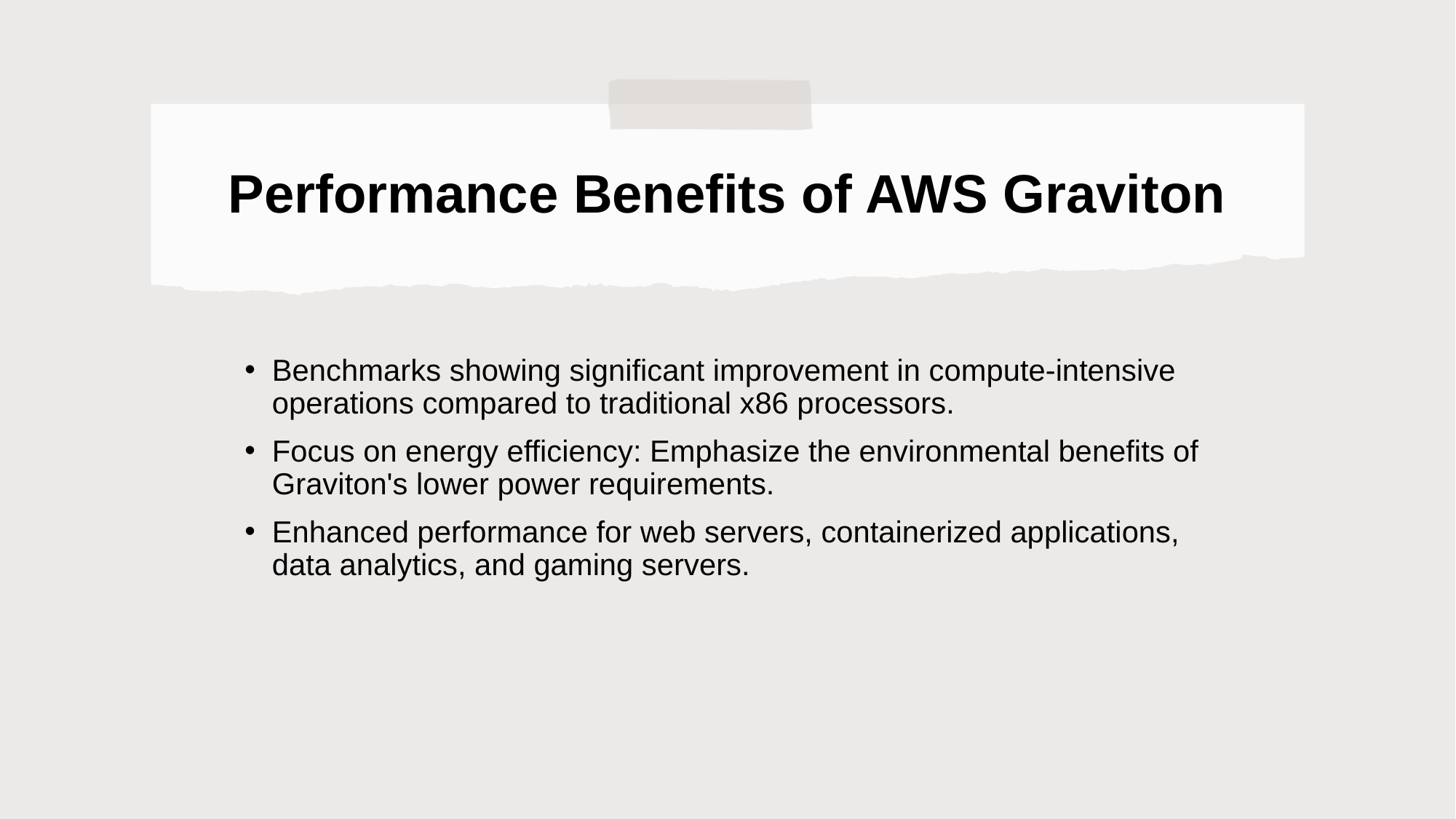

# Performance Benefits of AWS Graviton
Benchmarks showing significant improvement in compute-intensive operations compared to traditional x86 processors.
Focus on energy efficiency: Emphasize the environmental benefits of Graviton's lower power requirements.
Enhanced performance for web servers, containerized applications, data analytics, and gaming servers.